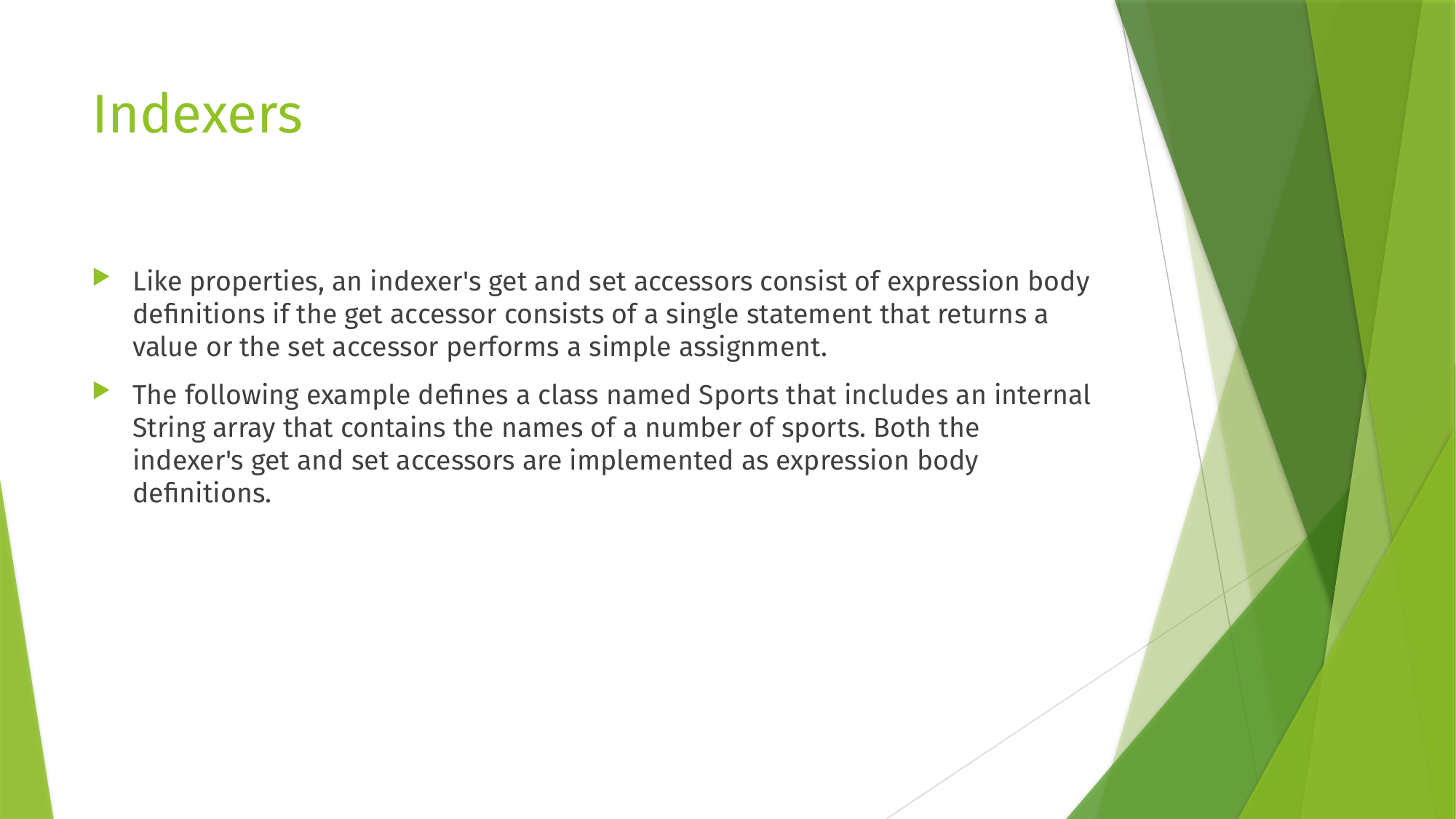

# Indexers
Like properties, an indexer's get and set accessors consist of expression body definitions if the get accessor consists of a single statement that returns a value or the set accessor performs a simple assignment.
The following example defines a class named Sports that includes an internal String array that contains the names of a number of sports. Both the indexer's get and set accessors are implemented as expression body definitions.